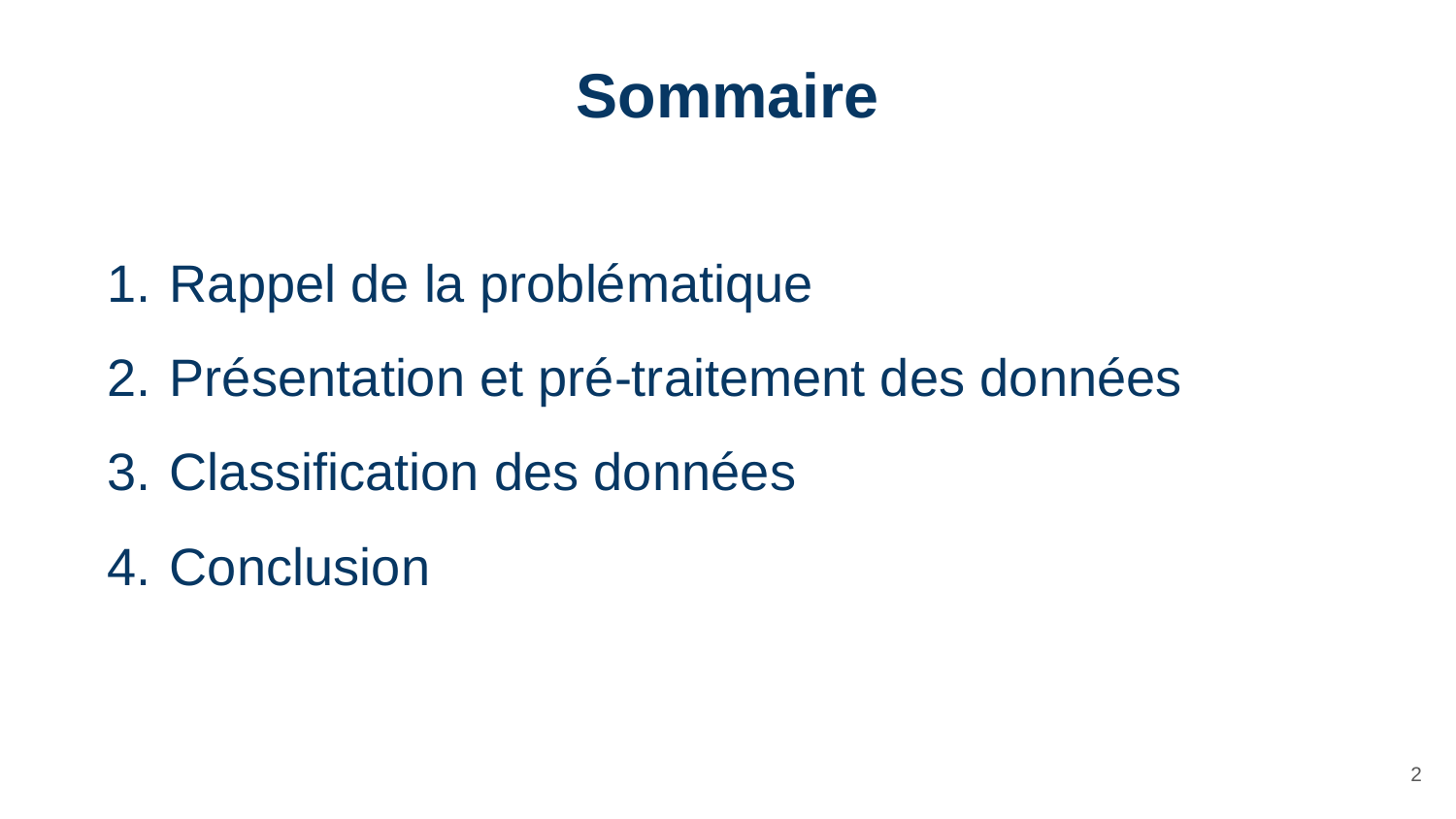

Sommaire

Rappel de la problématique
Présentation et pré-traitement des données
Classification des données
Conclusion
2